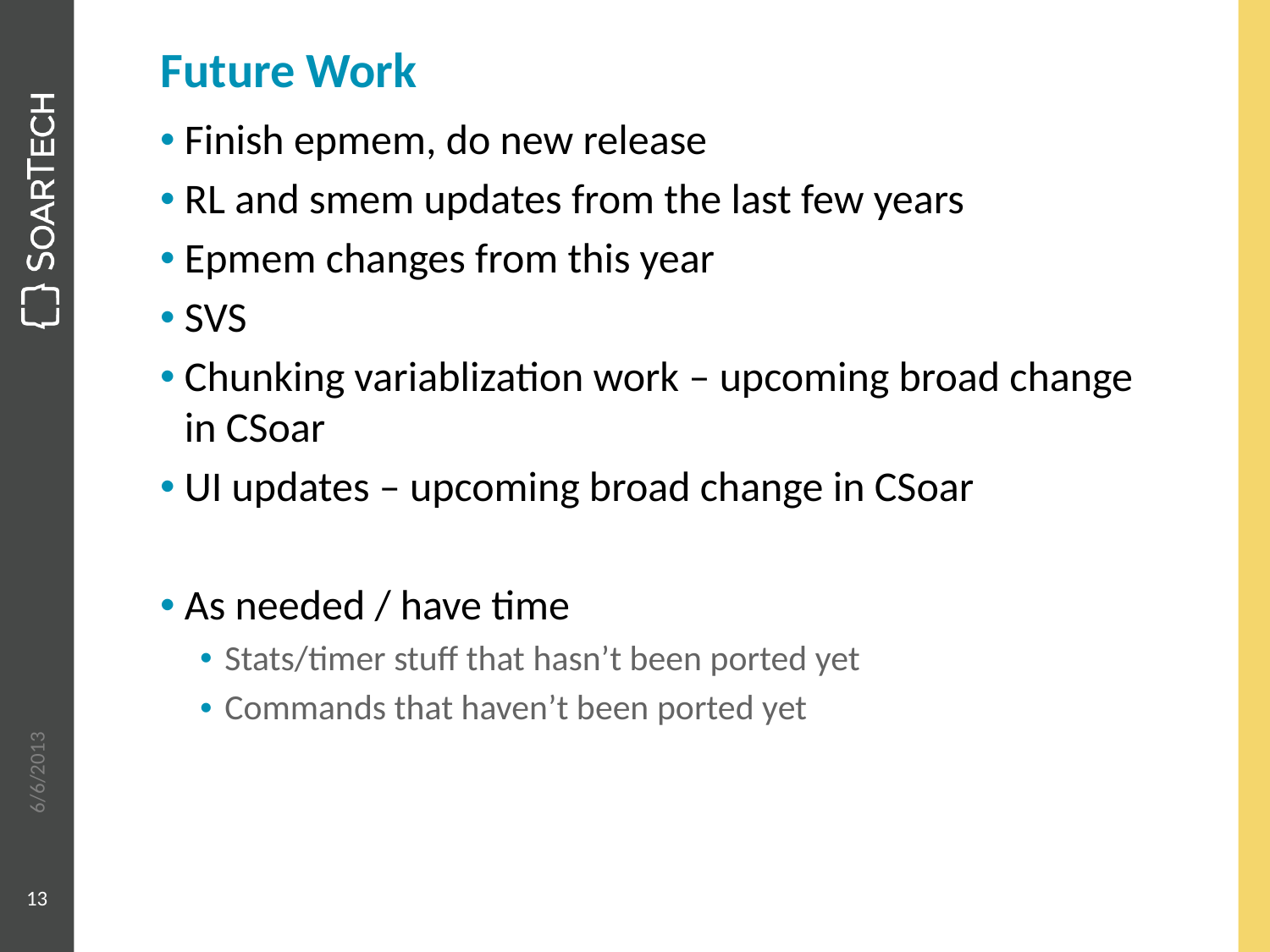

# Future Work
Finish epmem, do new release
RL and smem updates from the last few years
Epmem changes from this year
SVS
Chunking variablization work – upcoming broad change in CSoar
UI updates – upcoming broad change in CSoar

As needed / have time
Stats/timer stuff that hasn’t been ported yet
Commands that haven’t been ported yet
6/6/2013
13